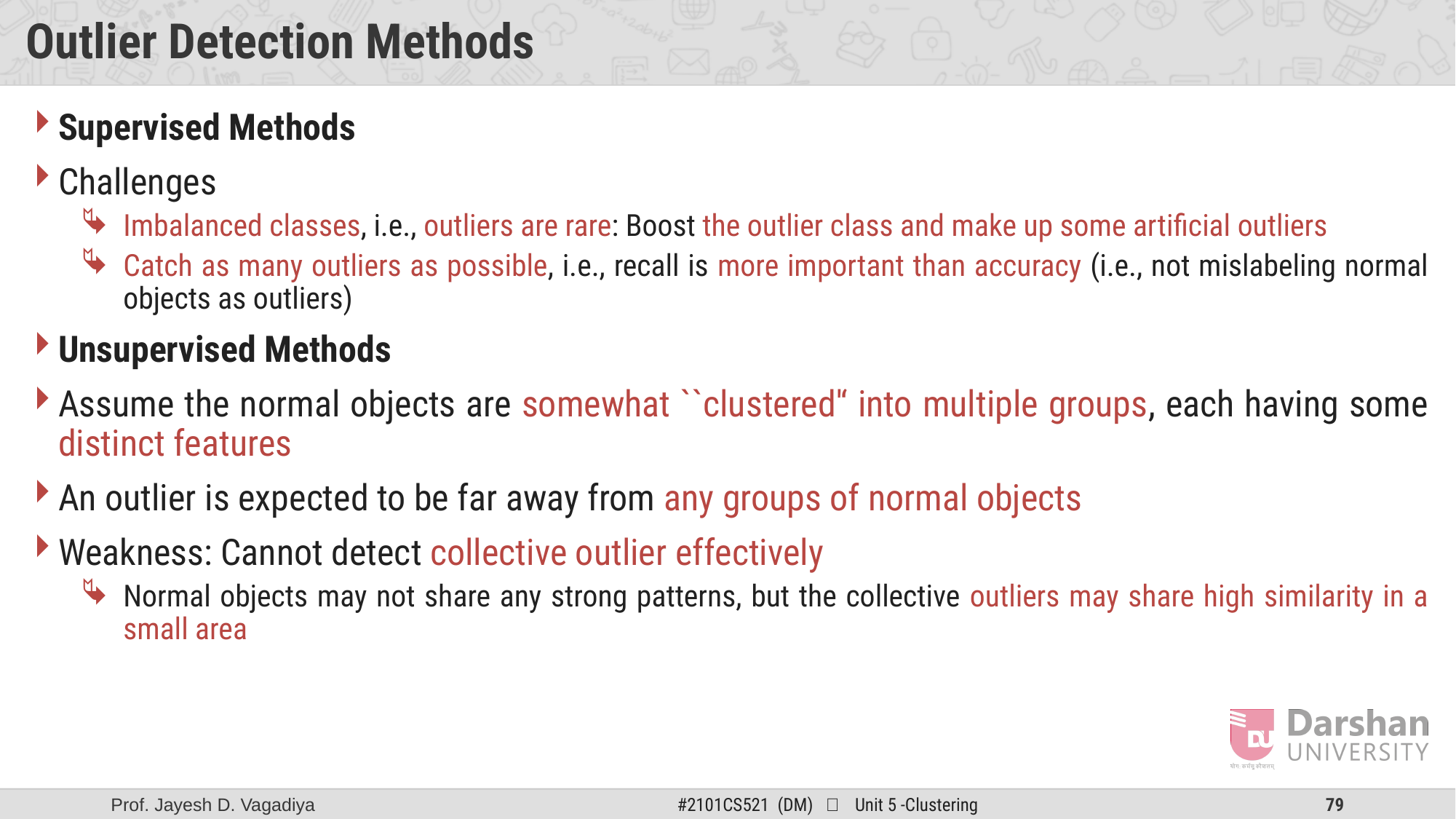

# Outlier Detection Methods
Supervised Methods
Challenges
Imbalanced classes, i.e., outliers are rare: Boost the outlier class and make up some artificial outliers
Catch as many outliers as possible, i.e., recall is more important than accuracy (i.e., not mislabeling normal objects as outliers)
Unsupervised Methods
Assume the normal objects are somewhat ``clustered'‘ into multiple groups, each having some distinct features
An outlier is expected to be far away from any groups of normal objects
Weakness: Cannot detect collective outlier effectively
Normal objects may not share any strong patterns, but the collective outliers may share high similarity in a small area